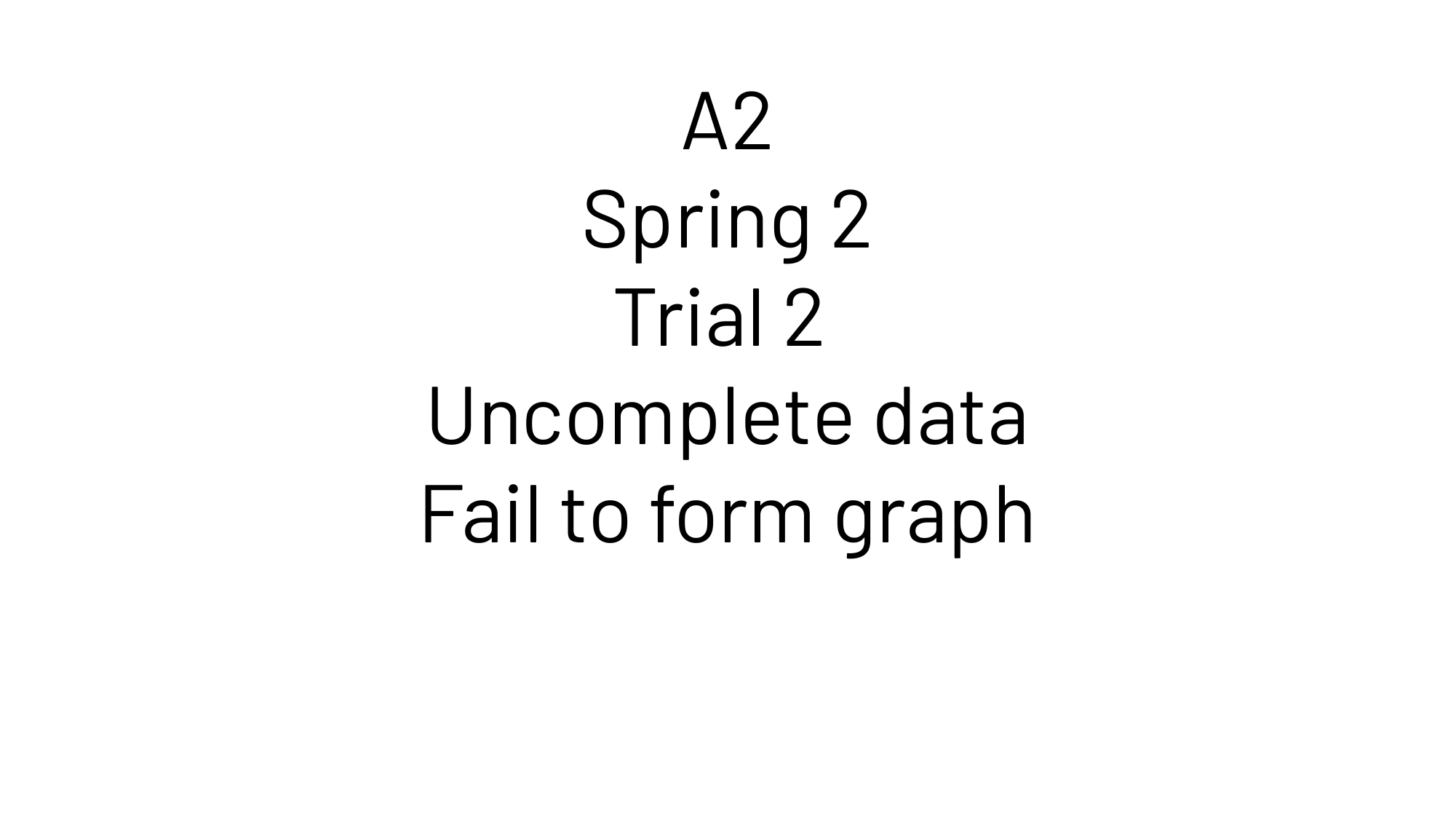

A2
Spring 2
Trial 2
Uncomplete data
Fail to form graph